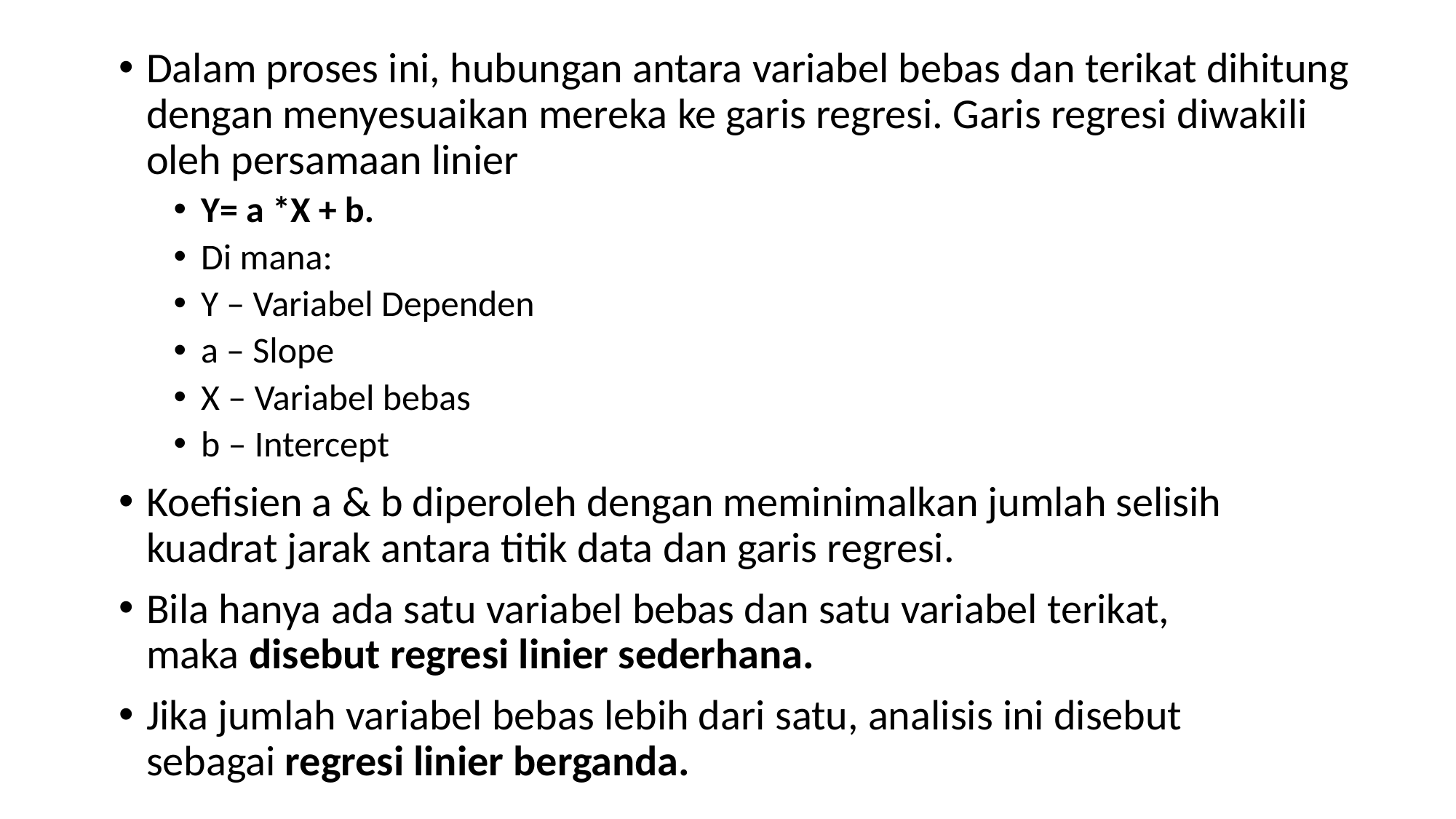

Dalam proses ini, hubungan antara variabel bebas dan terikat dihitung dengan menyesuaikan mereka ke garis regresi. Garis regresi diwakili oleh persamaan linier
Y= a *X + b.
Di mana:
Y – Variabel Dependen
a – Slope
X – Variabel bebas
b – Intercept
Koefisien a & b diperoleh dengan meminimalkan jumlah selisih kuadrat jarak antara titik data dan garis regresi.
Bila hanya ada satu variabel bebas dan satu variabel terikat, maka disebut regresi linier sederhana.
Jika jumlah variabel bebas lebih dari satu, analisis ini disebut sebagai regresi linier berganda.